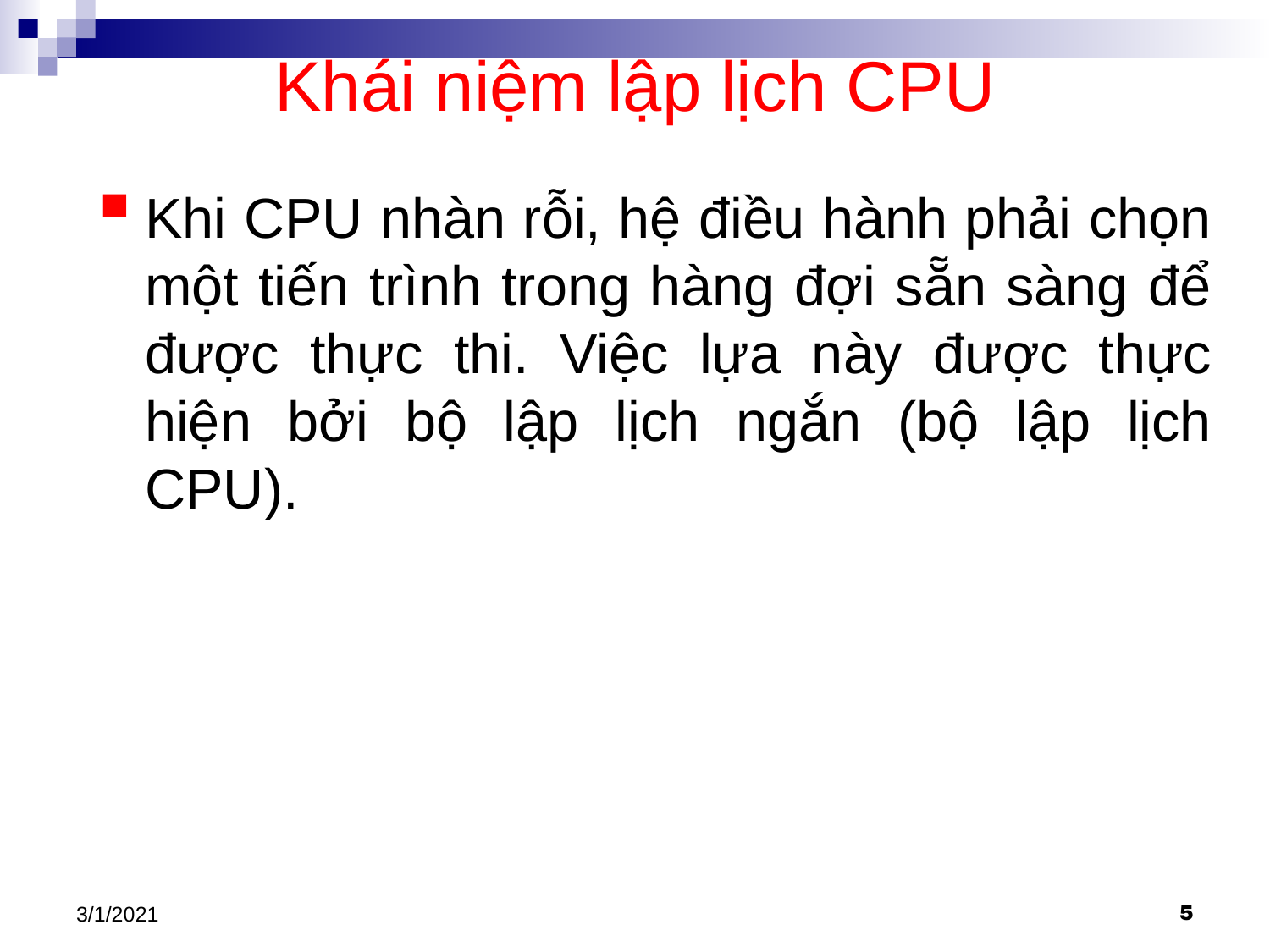

# Khái niệm lập lịch CPU
Khi CPU nhàn rỗi, hệ điều hành phải chọn một tiến trình trong hàng đợi sẵn sàng để được thực thi. Việc lựa này được thực hiện bởi bộ lập lịch ngắn (bộ lập lịch CPU).
3/1/2021
5